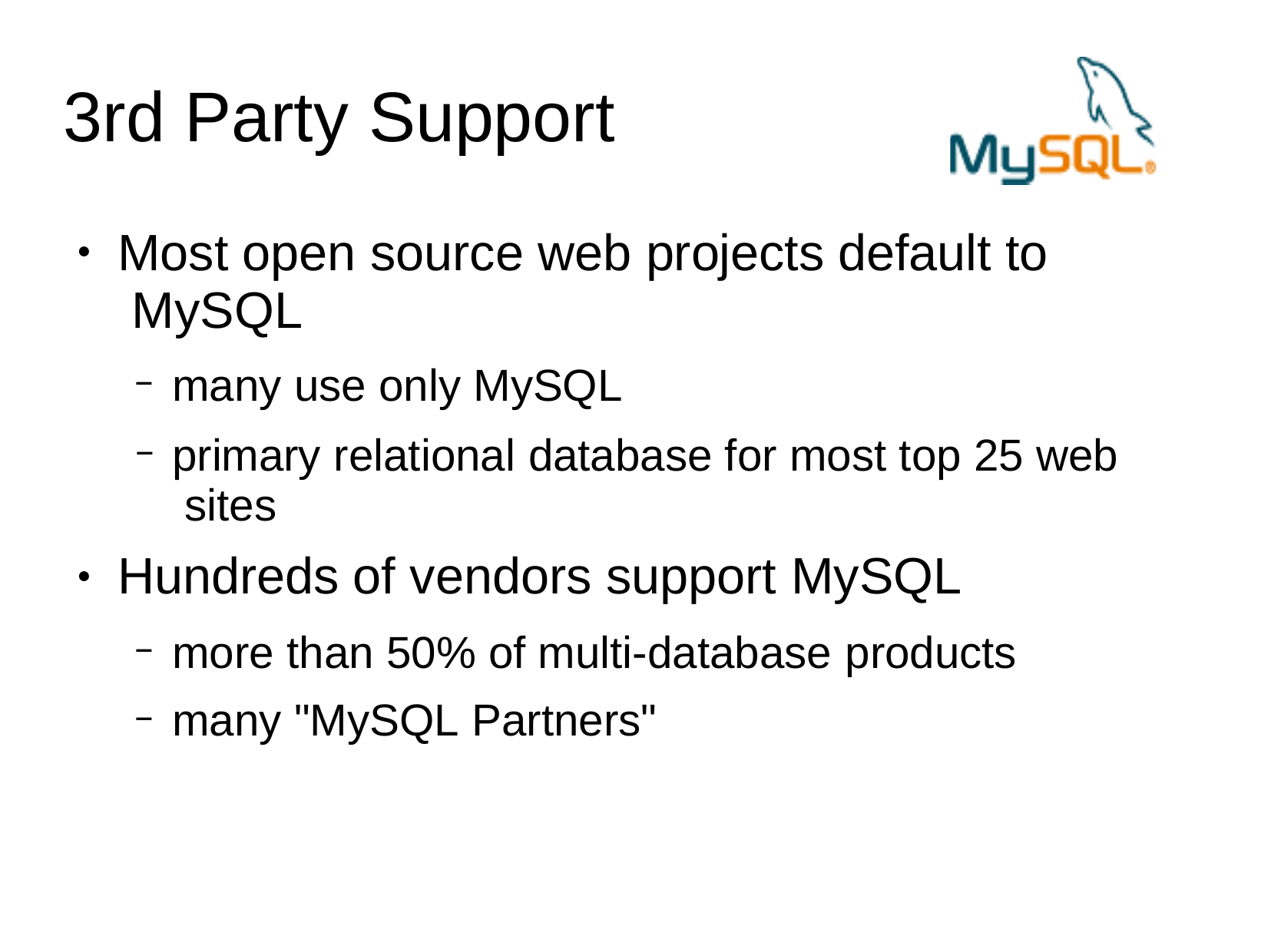

# 3rd Party Support
Most open source web projects default to  MySQL
many use only MySQL
primary relational database for most top 25 web  sites
Hundreds of vendors support MySQL
more than 50% of multi-database products
many "MySQL Partners"
●
●